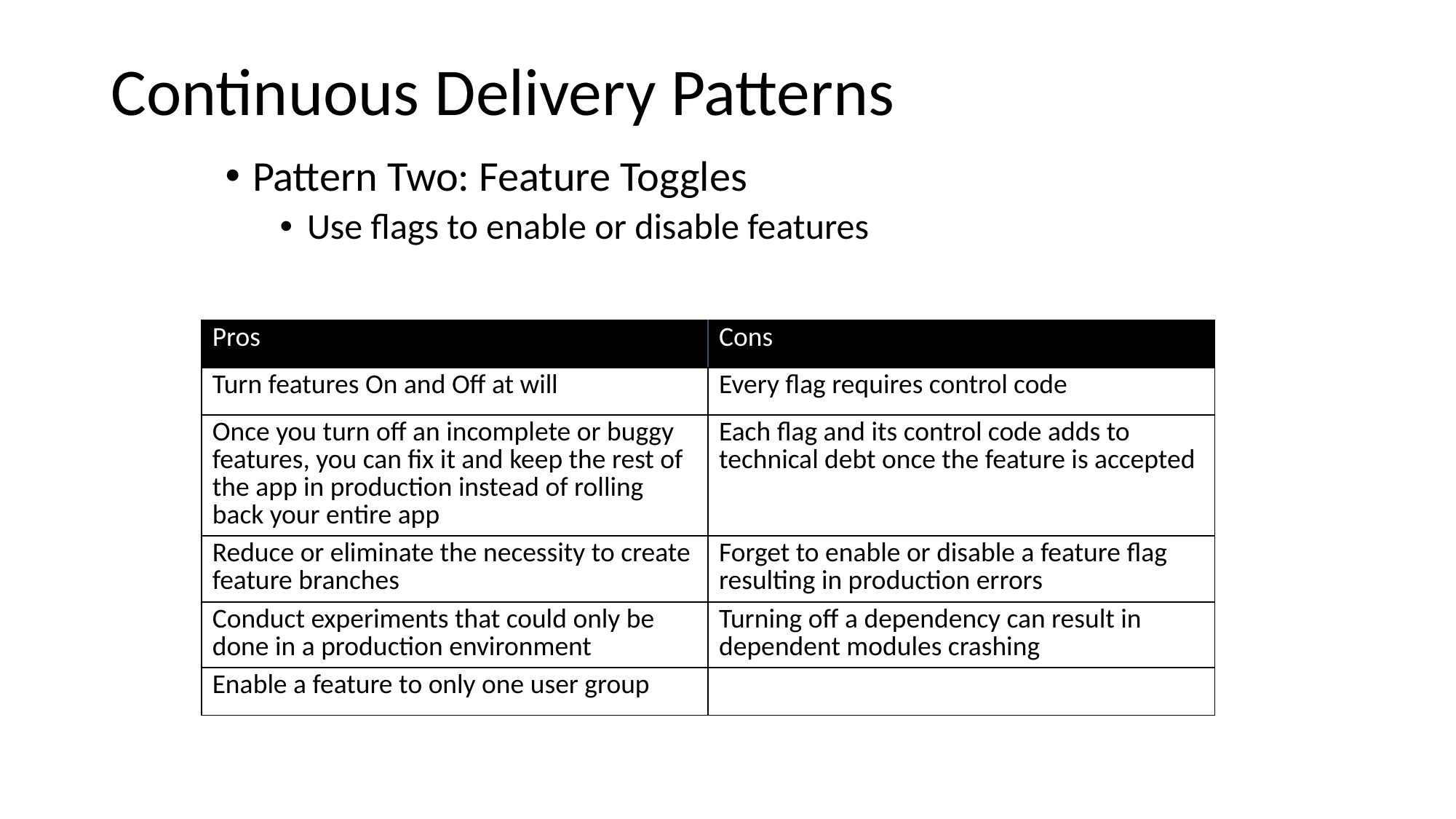

# Continuous Delivery Patterns
Pattern Two: Feature Toggles
Use flags to enable or disable features

| Pros | Cons |
| --- | --- |
| Turn features On and Off at will | Every flag requires control code |
| Once you turn off an incomplete or buggy features, you can fix it and keep the rest of the app in production instead of rolling back your entire app | Each flag and its control code adds to technical debt once the feature is accepted |
| Reduce or eliminate the necessity to create feature branches | Forget to enable or disable a feature flag resulting in production errors |
| Conduct experiments that could only be done in a production environment | Turning off a dependency can result in dependent modules crashing |
| Enable a feature to only one user group |  |